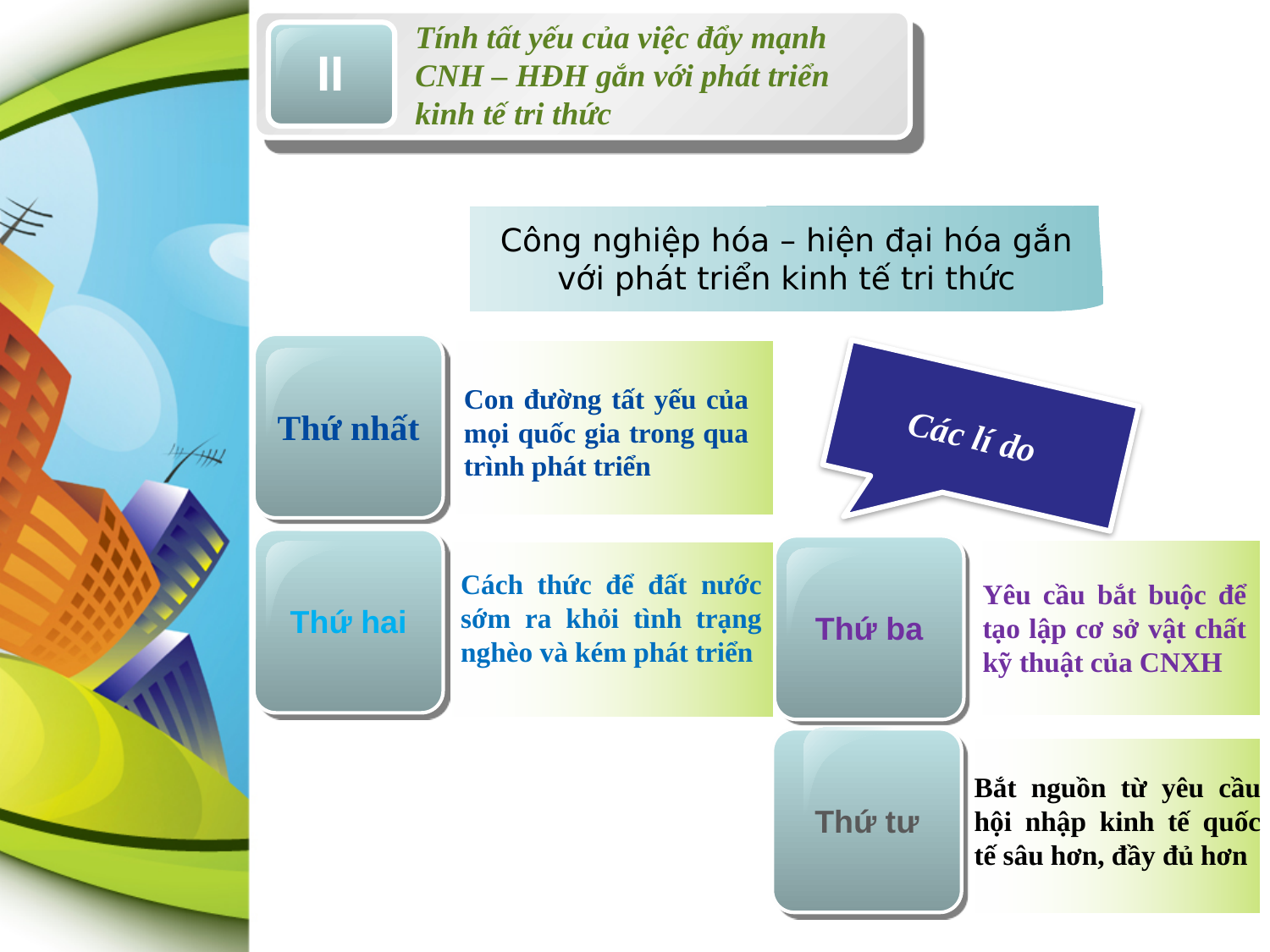

Tính tất yếu của việc đẩy mạnh CNH – HĐH gắn với phát triển kinh tế tri thức

II
Công nghiệp hóa – hiện đại hóa gắn với phát triển kinh tế tri thức
Thứ nhất

       Các lí do
Con đường tất yếu của mọi quốc gia trong qua trình phát triển

Thứ hai

Thứ ba

Cách thức để đất nước sớm ra khỏi tình trạng nghèo và kém phát triển

Yêu cầu bắt buộc để tạo lập cơ sở vật chất kỹ thuật của CNXH

Thứ tư

Bắt nguồn từ yêu cầu hội nhập kinh tế quốc tế sâu hơn, đầy đủ hơn